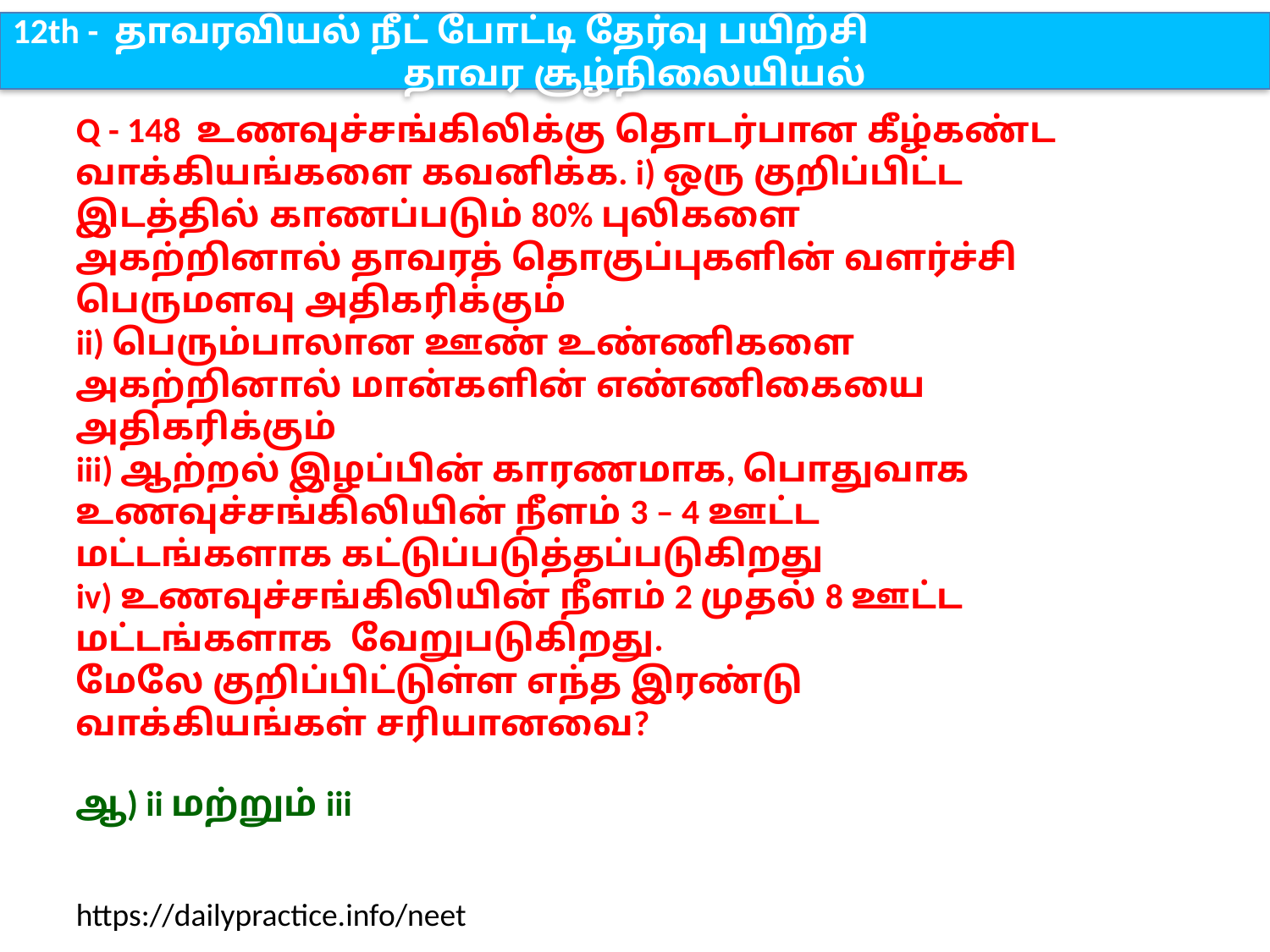

12th -  தாவரவியல் நீட் போட்டி தேர்வு பயிற்சி
தாவர சூழ்நிலையியல்

Q - 148  உணவுச்சங்கிலிக்கு தொடர்பான கீழ்கண்ட வாக்கியங்களை கவனிக்க. i) ஒரு குறிப்பிட்ட இடத்தில் காணப்படும் 80% புலிகளை அகற்றினால் தாவரத் தொகுப்புகளின் வளர்ச்சி பெருமளவு அதிகரிக்கும்
ii) பெரும்பாலான ஊண் உண்ணிகளை அகற்றினால் மான்களின் எண்ணிகையை அதிகரிக்கும்
iii) ஆற்றல் இழப்பின் காரணமாக, பொதுவாக உணவுச்சங்கிலியின் நீளம் 3 – 4 ஊட்ட மட்டங்களாக கட்டுப்படுத்தப்படுகிறது
iv) உணவுச்சங்கிலியின் நீளம் 2 முதல் 8 ஊட்ட மட்டங்களாக  வேறுபடுகிறது.
மேலே குறிப்பிட்டுள்ள எந்த இரண்டு வாக்கியங்கள் சரியானவை?

ஆ) ii மற்றும் iii
https://dailypractice.info/neet